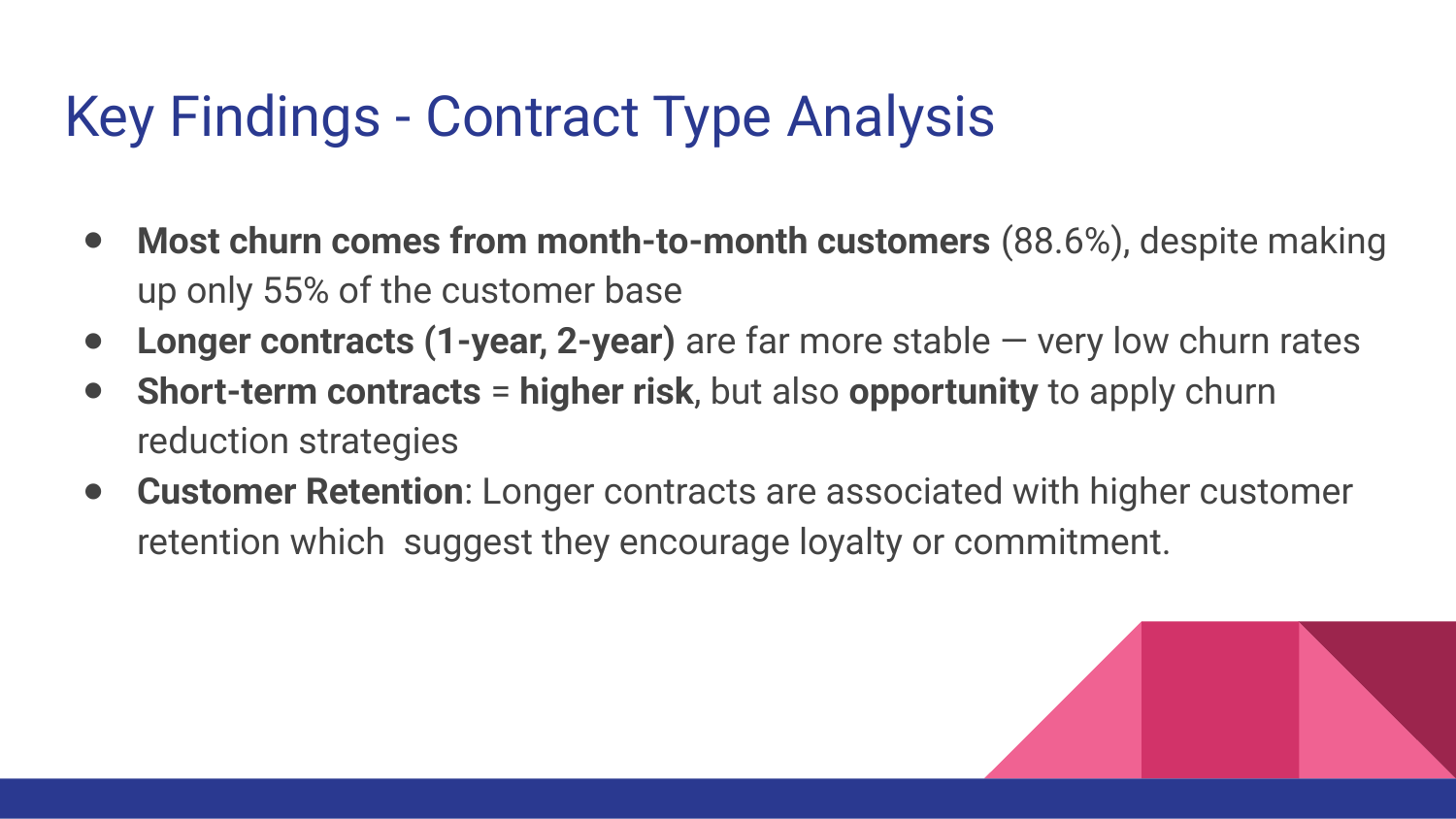

# Key Findings - Contract Type Analysis
Most churn comes from month-to-month customers (88.6%), despite making up only 55% of the customer base
Longer contracts (1-year, 2-year) are far more stable — very low churn rates
Short-term contracts = higher risk, but also opportunity to apply churn reduction strategies
Customer Retention: Longer contracts are associated with higher customer retention which  suggest they encourage loyalty or commitment.